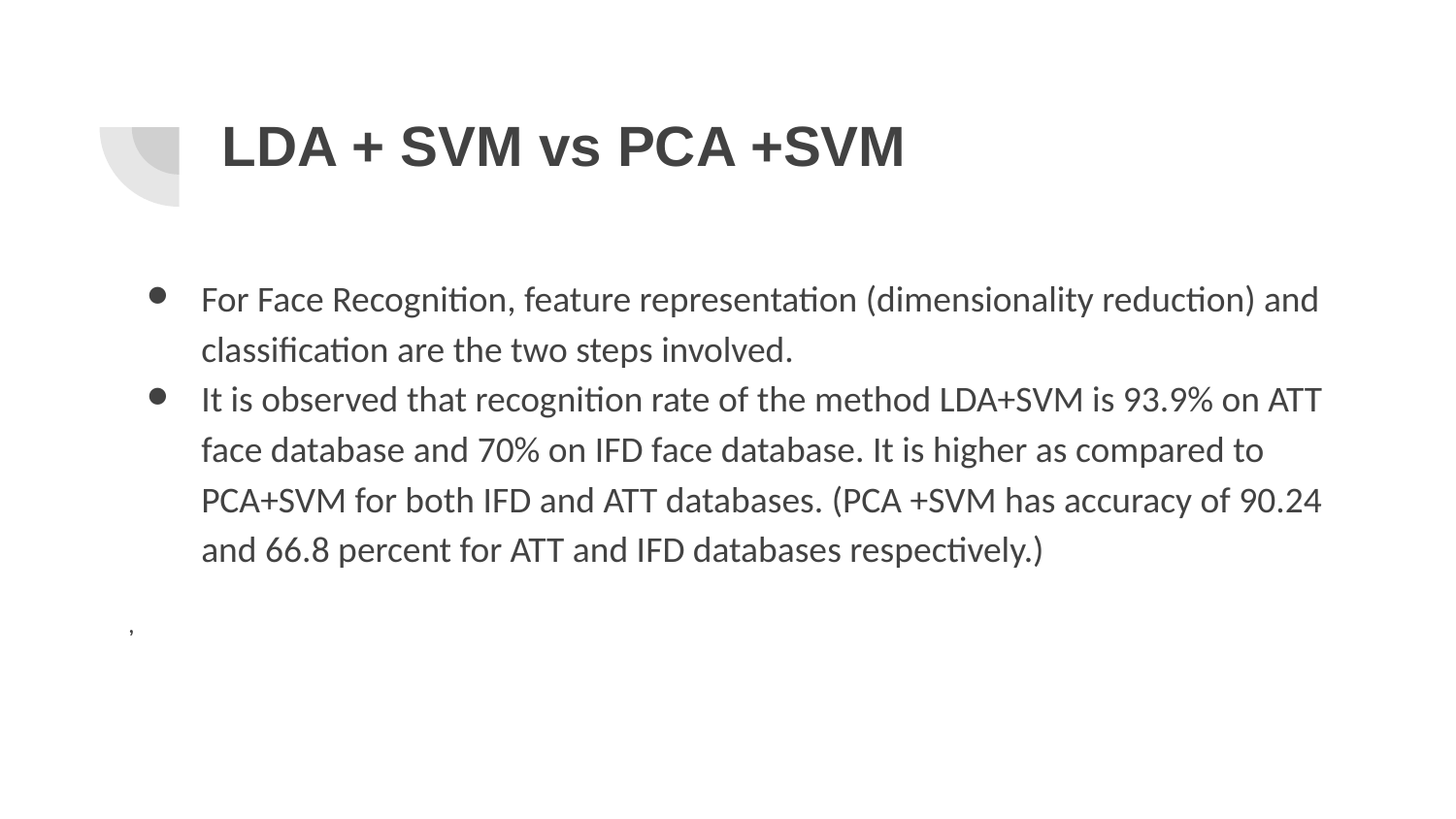

# LDA + SVM vs PCA +SVM
For Face Recognition, feature representation (dimensionality reduction) and classification are the two steps involved.
It is observed that recognition rate of the method LDA+SVM is 93.9% on ATT face database and 70% on IFD face database. It is higher as compared to PCA+SVM for both IFD and ATT databases. (PCA +SVM has accuracy of 90.24 and 66.8 percent for ATT and IFD databases respectively.)
,